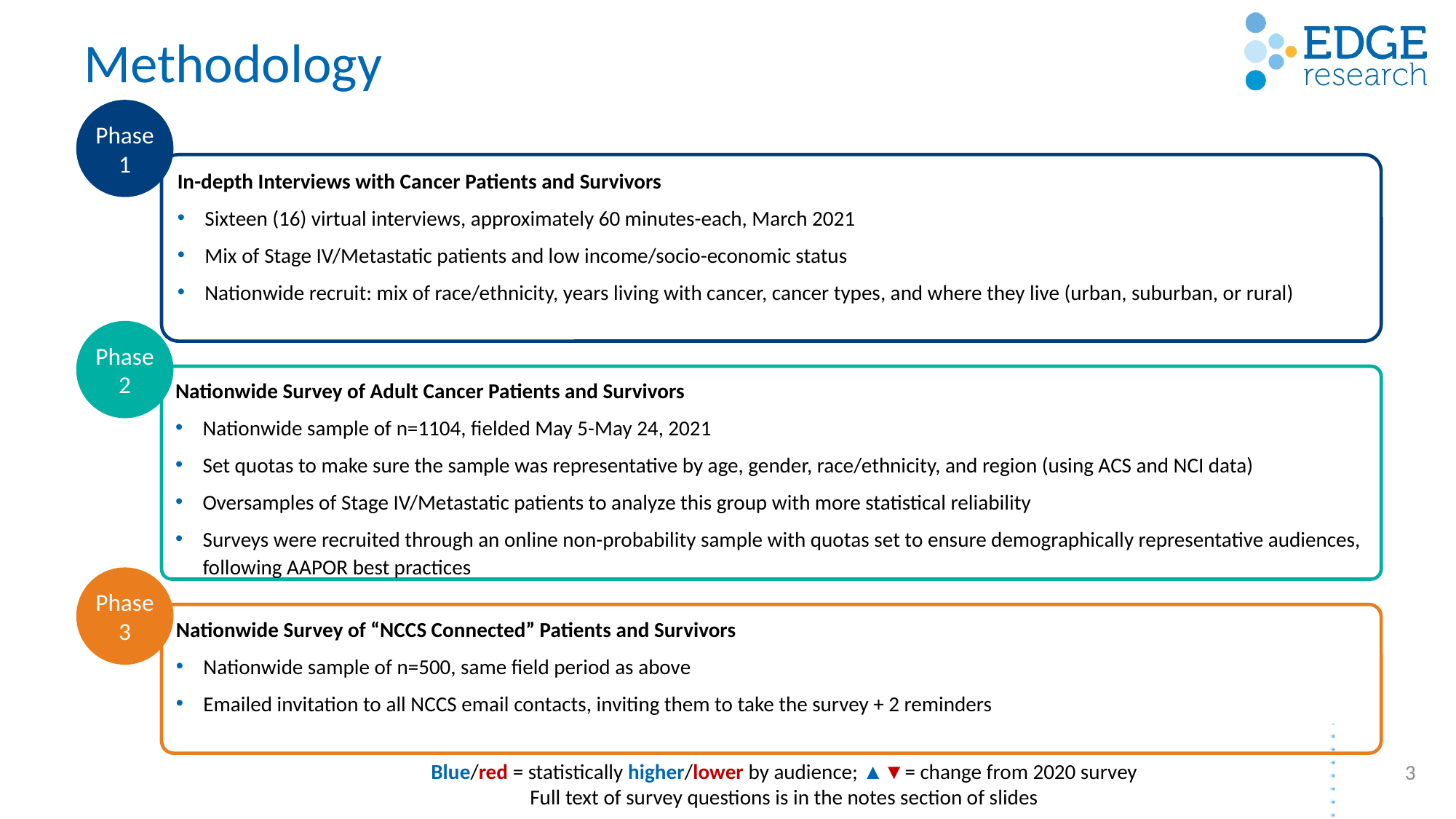

# Methodology
Phase1
In-depth Interviews with Cancer Patients and Survivors
Sixteen (16) virtual interviews, approximately 60 minutes-each, March 2021
Mix of Stage IV/Metastatic patients and low income/socio-economic status
Nationwide recruit: mix of race/ethnicity, years living with cancer, cancer types, and where they live (urban, suburban, or rural)
Phase 2
Nationwide Survey of Adult Cancer Patients and Survivors
Nationwide sample of n=1104, fielded May 5-May 24, 2021
Set quotas to make sure the sample was representative by age, gender, race/ethnicity, and region (using ACS and NCI data)
Oversamples of Stage IV/Metastatic patients to analyze this group with more statistical reliability
Surveys were recruited through an online non-probability sample with quotas set to ensure demographically representative audiences, following AAPOR best practices
Phase 3
Nationwide Survey of “NCCS Connected” Patients and Survivors
Nationwide sample of n=500, same field period as above
Emailed invitation to all NCCS email contacts, inviting them to take the survey + 2 reminders

3
Blue/red = statistically higher/lower by audience; ▲▼= change from 2020 survey
Full text of survey questions is in the notes section of slides